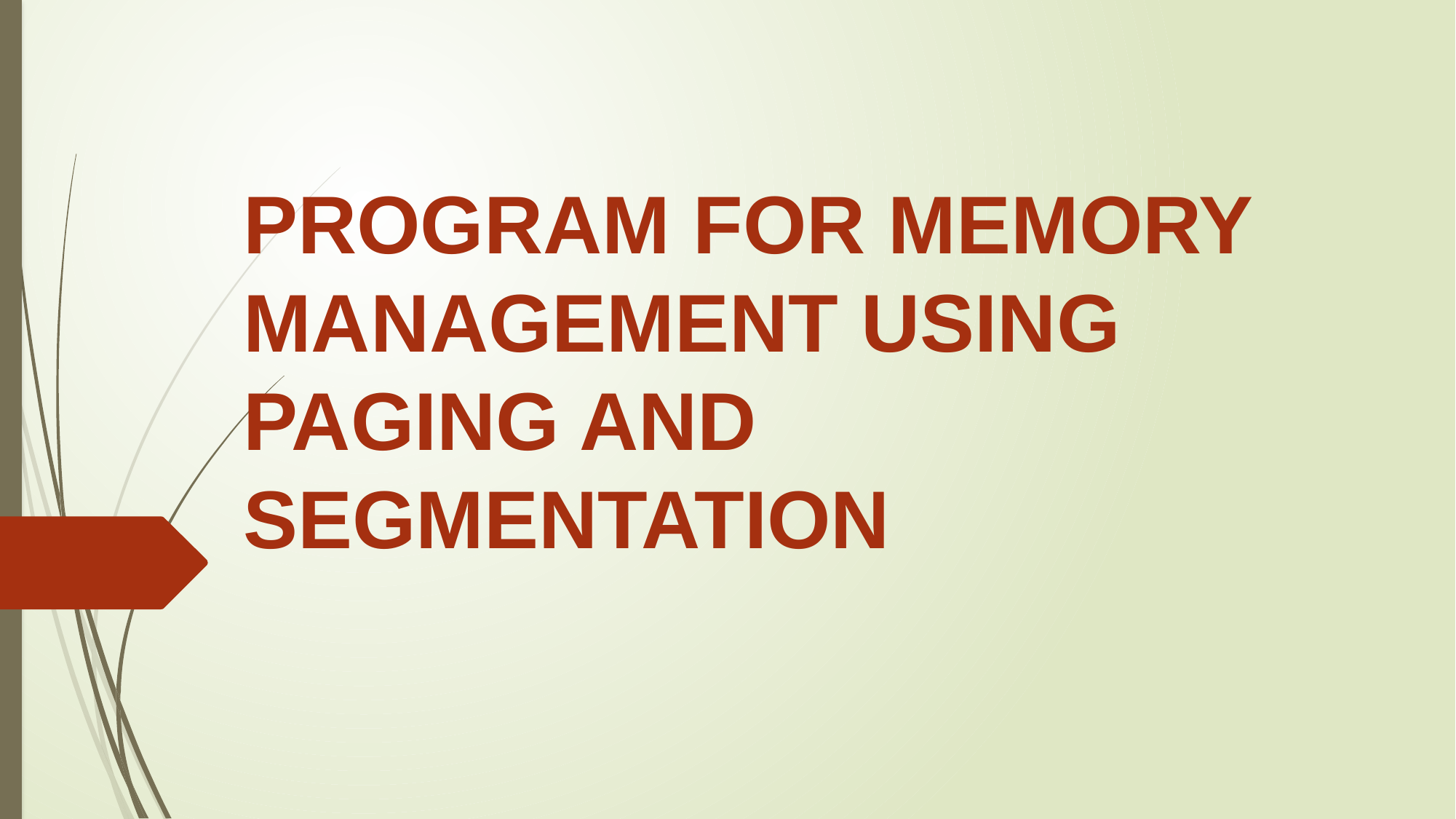

# PROGRAM FOR MEMORY MANAGEMENT USING PAGING AND SEGMENTATION